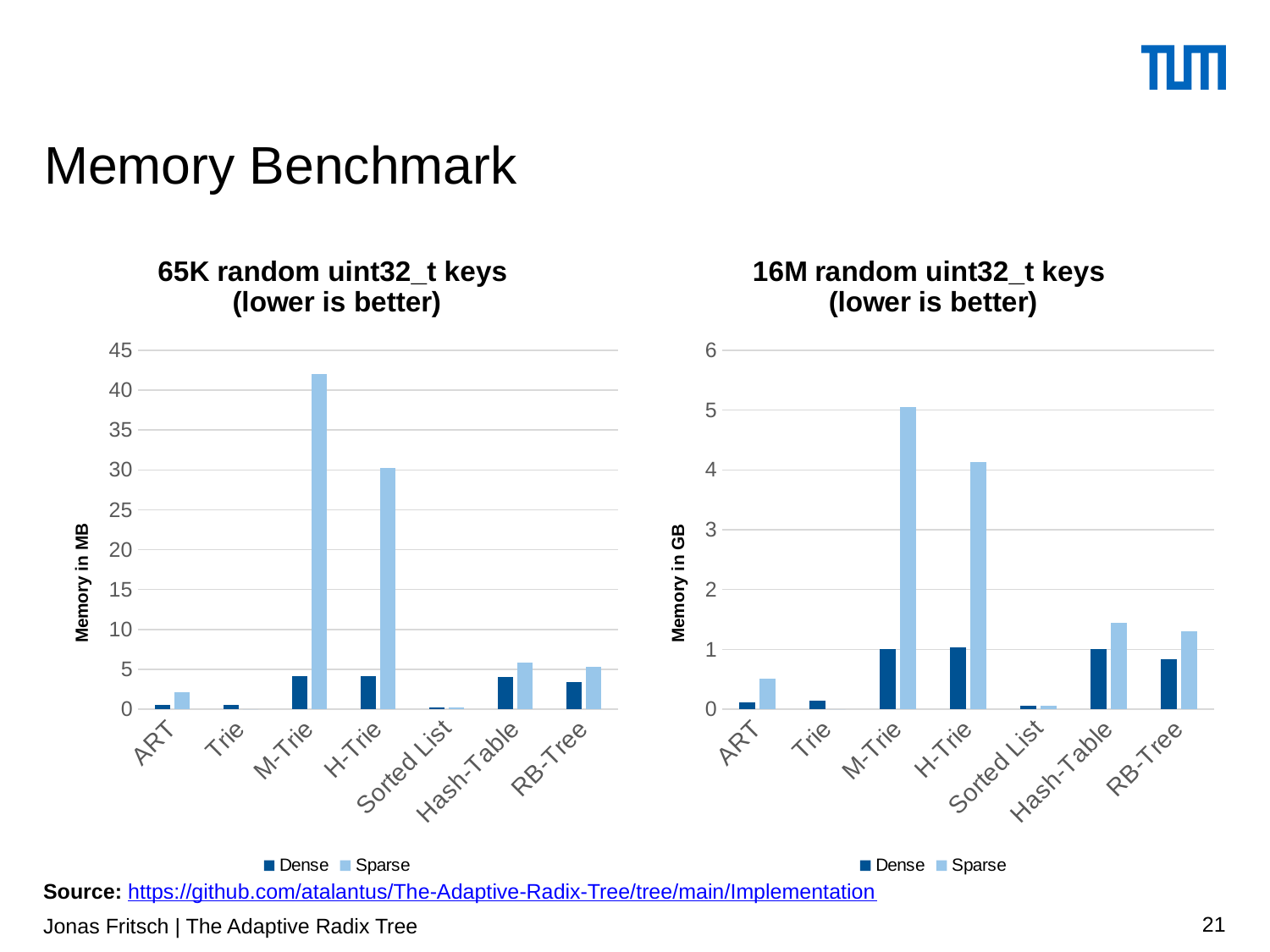

# Memory Benchmark

### Chart: 65K random uint32_t keys (lower is better)

| Category | Dense | Sparse |
|---|---|---|
| ART | 0.525 | 2.1 |
| Trie | 0.563 | 0.0 |
| M-Trie | 4.097 | 42.05 |
| H-Trie | 4.18 | 30.275 |
| Sorted List | 0.254 | 0.254 |
| Hash-Table | 4.072 | 5.848 |
| RB-Tree | 3.369 | 5.33 |

### Chart: 16M random uint32_t keys (lower is better)

| Category | Dense | Sparse |
|---|---|---|
| ART | 0.12 | 0.51 |
| Trie | 0.14 | 0.0 |
| M-Trie | 1.01 | 5.05 |
| H-Trie | 1.04 | 4.13 |
| Sorted List | 0.06 | 0.06 |
| Hash-Table | 1.01 | 1.45 |
| RB-Tree | 0.83 | 1.31 |
Source: https://github.com/atalantus/The-Adaptive-Radix-Tree/tree/main/Implementation
Jonas Fritsch | The Adaptive Radix Tree
21